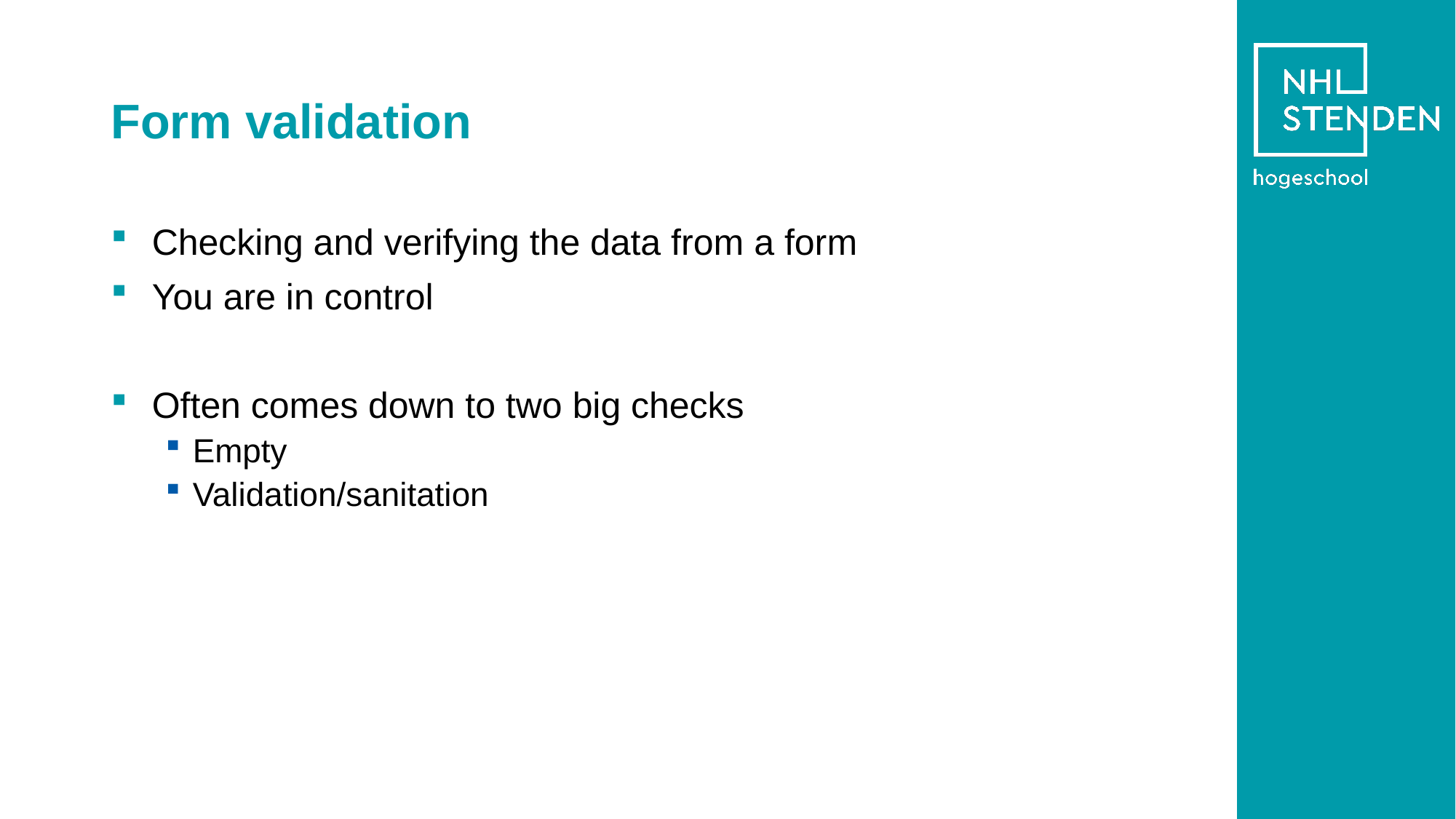

# Form validation
Checking and verifying the data from a form
You are in control

Often comes down to two big checks
Empty
Validation/sanitation